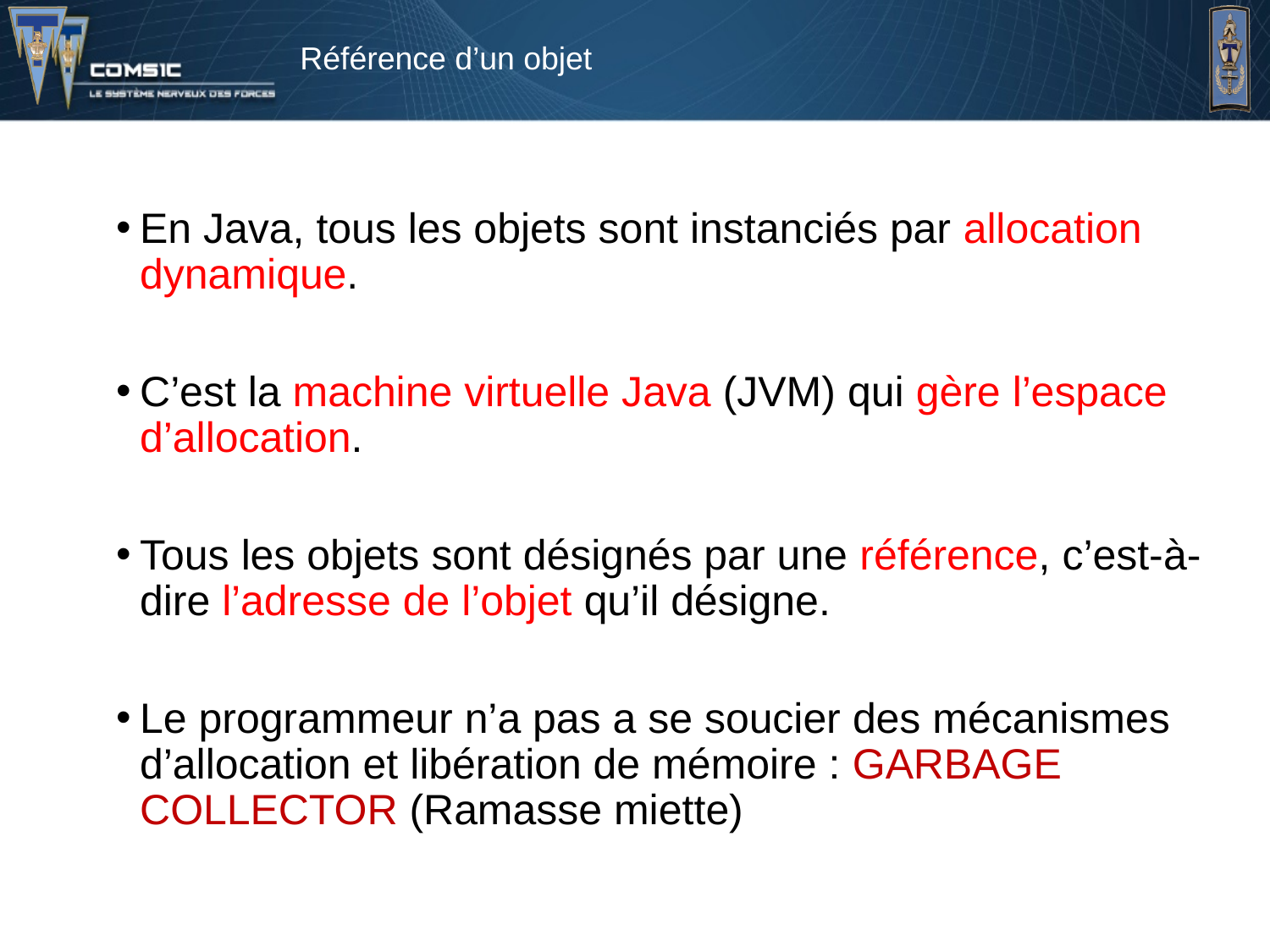

# Référence d’un objet
En Java, tous les objets sont instanciés par allocation dynamique.

C’est la machine virtuelle Java (JVM) qui gère l’espace d’allocation.

Tous les objets sont désignés par une référence, c’est-à-dire l’adresse de l’objet qu’il désigne.

Le programmeur n’a pas a se soucier des mécanismes d’allocation et libération de mémoire : GARBAGE COLLECTOR (Ramasse miette)